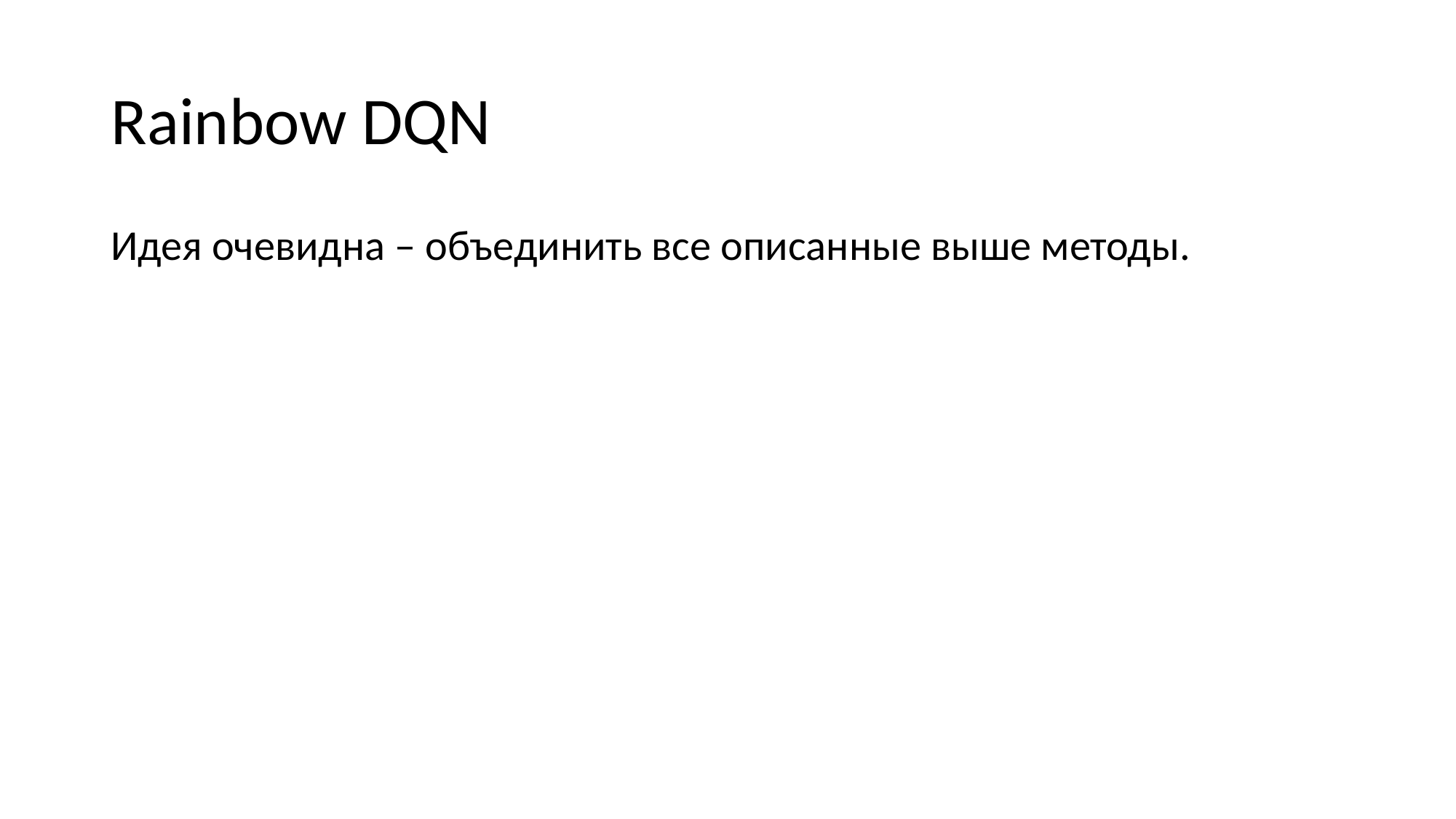

# Rainbow DQN
Идея очевидна – объединить все описанные выше методы.